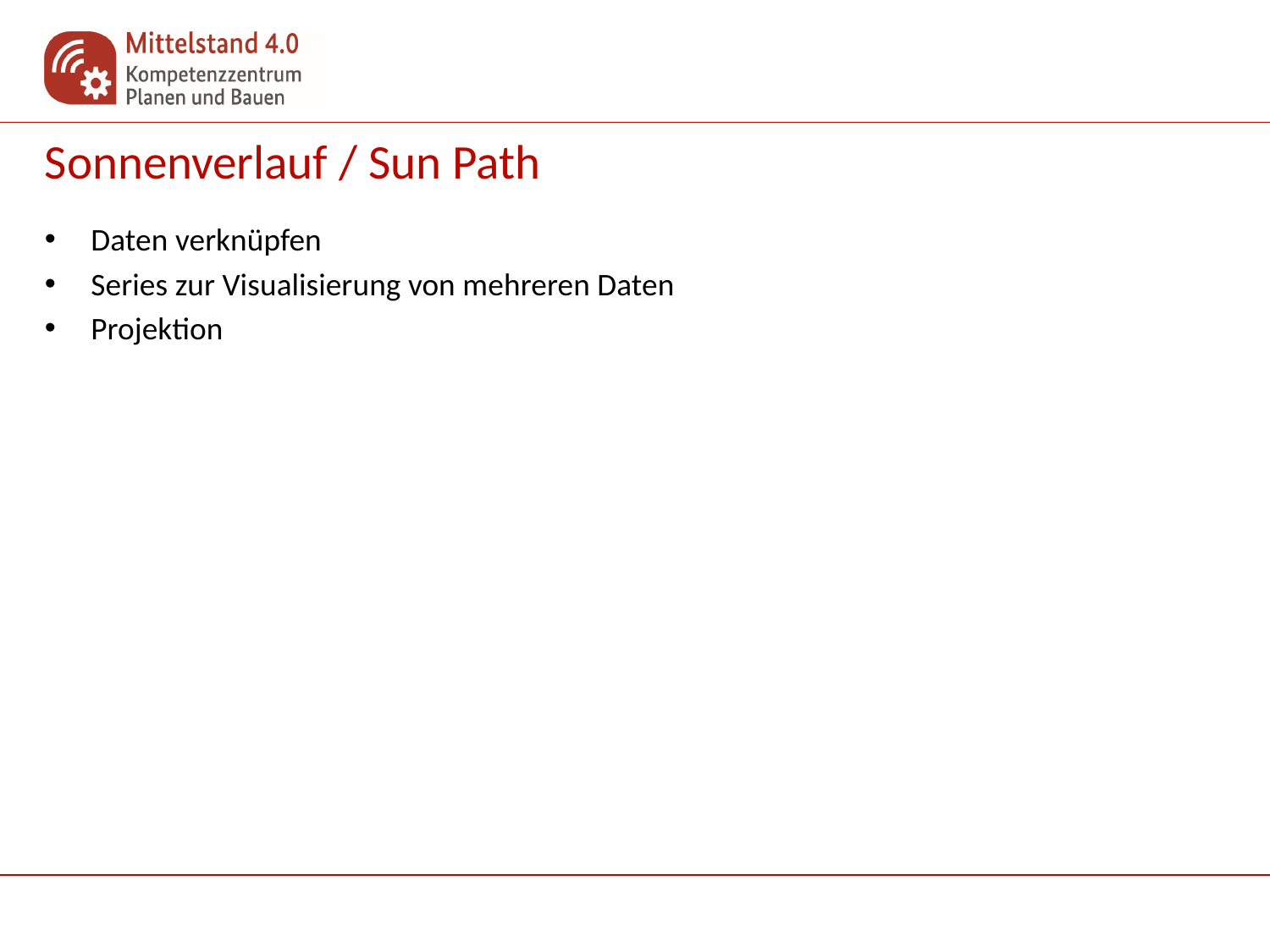

# Sonnenverlauf / Sun Path
Daten verknüpfen
Series zur Visualisierung von mehreren Daten
Projektion